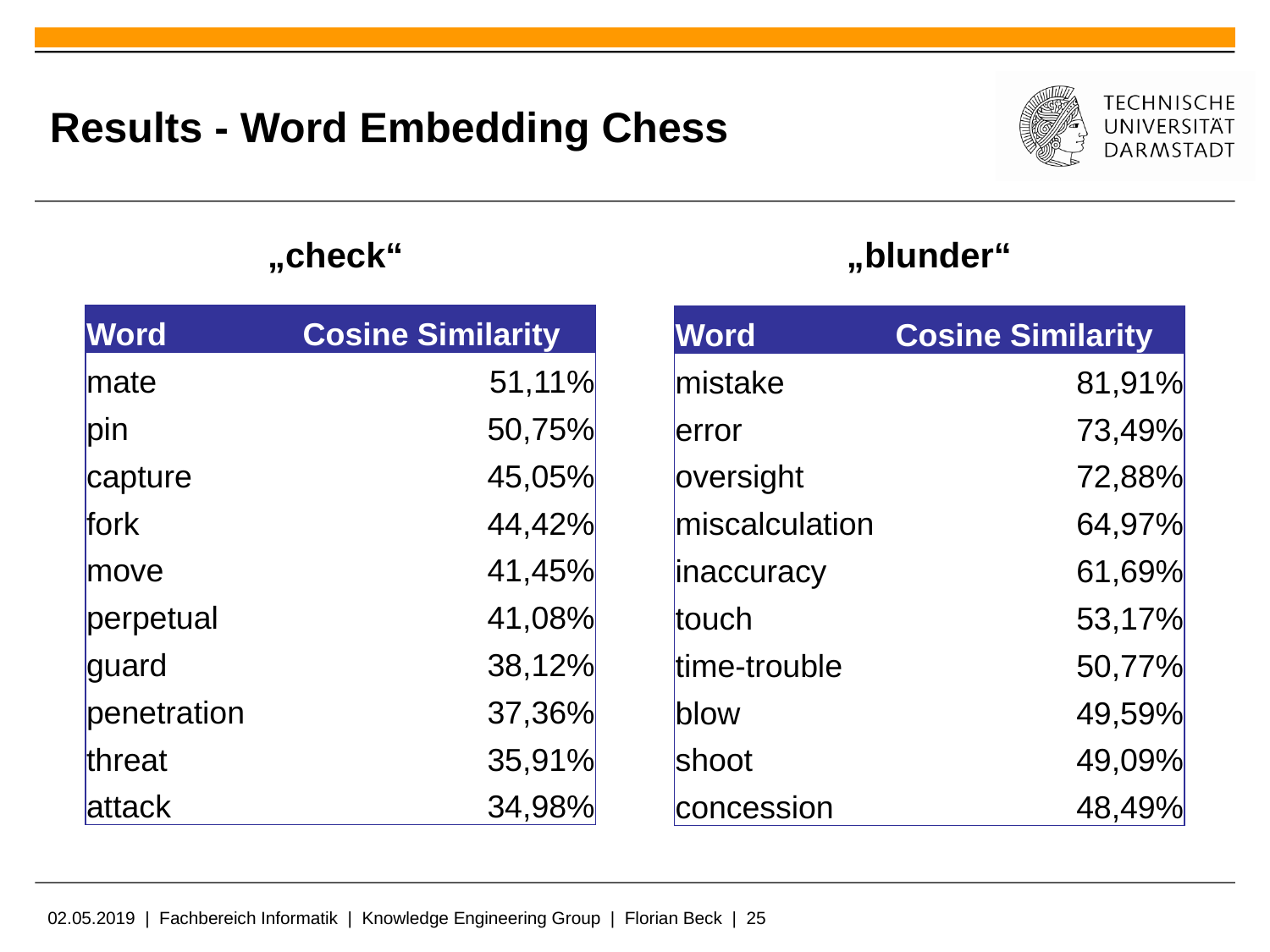

# Results - Word Embedding Chess
„check“
„blunder“
| Word | Cosine Similarity |
| --- | --- |
| mate | 51,11% |
| pin | 50,75% |
| capture | 45,05% |
| fork | 44,42% |
| move | 41,45% |
| perpetual | 41,08% |
| guard | 38,12% |
| penetration | 37,36% |
| threat | 35,91% |
| attack | 34,98% |
| Word | Cosine Similarity |
| --- | --- |
| mistake | 81,91% |
| error | 73,49% |
| oversight | 72,88% |
| miscalculation | 64,97% |
| inaccuracy | 61,69% |
| touch | 53,17% |
| time-trouble | 50,77% |
| blow | 49,59% |
| shoot | 49,09% |
| concession | 48,49% |